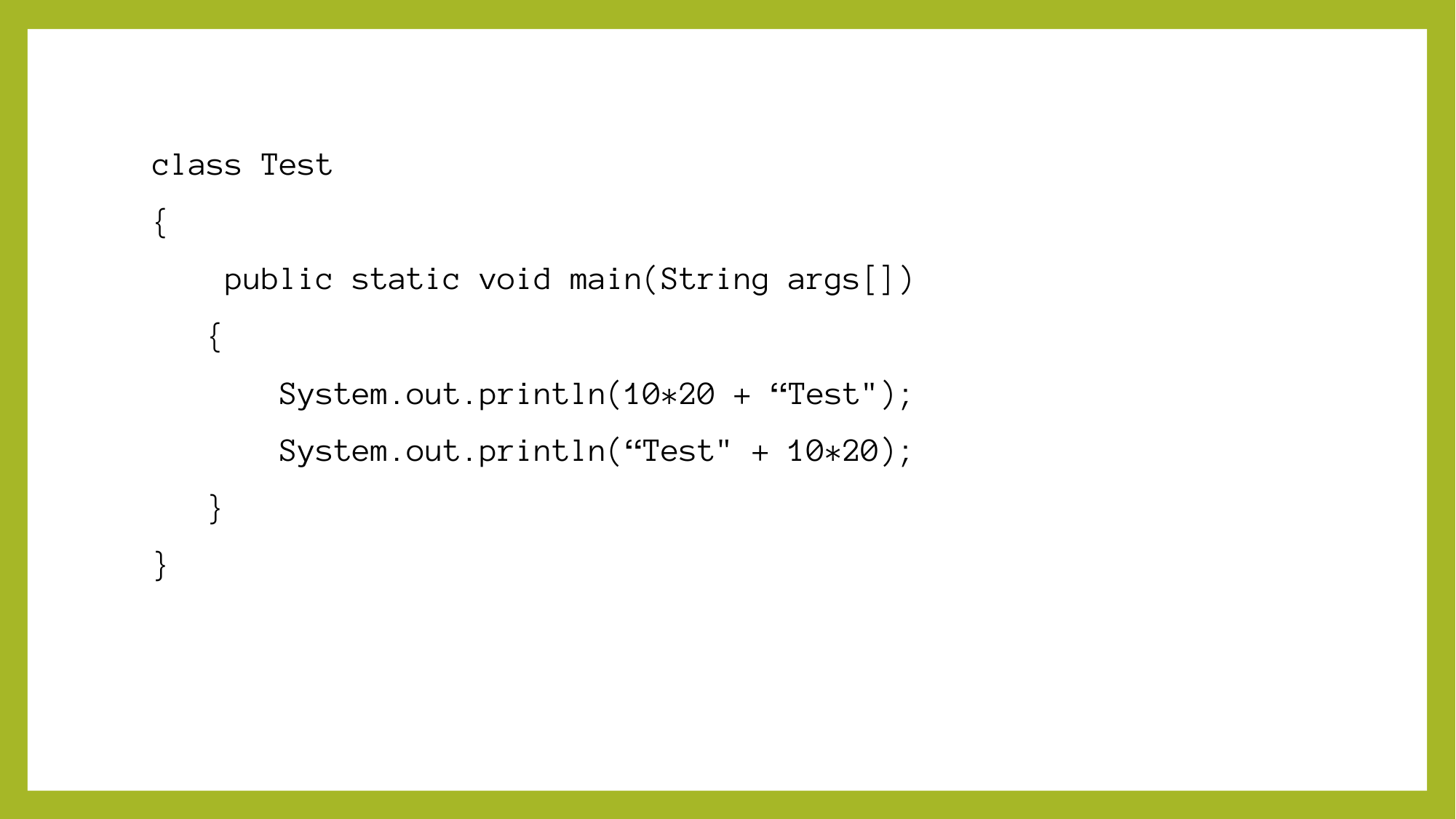

class Test
{
    public static void main(String args[])
   {
       System.out.println(10*20 + “Test");
       System.out.println(“Test" + 10*20);
   }
}